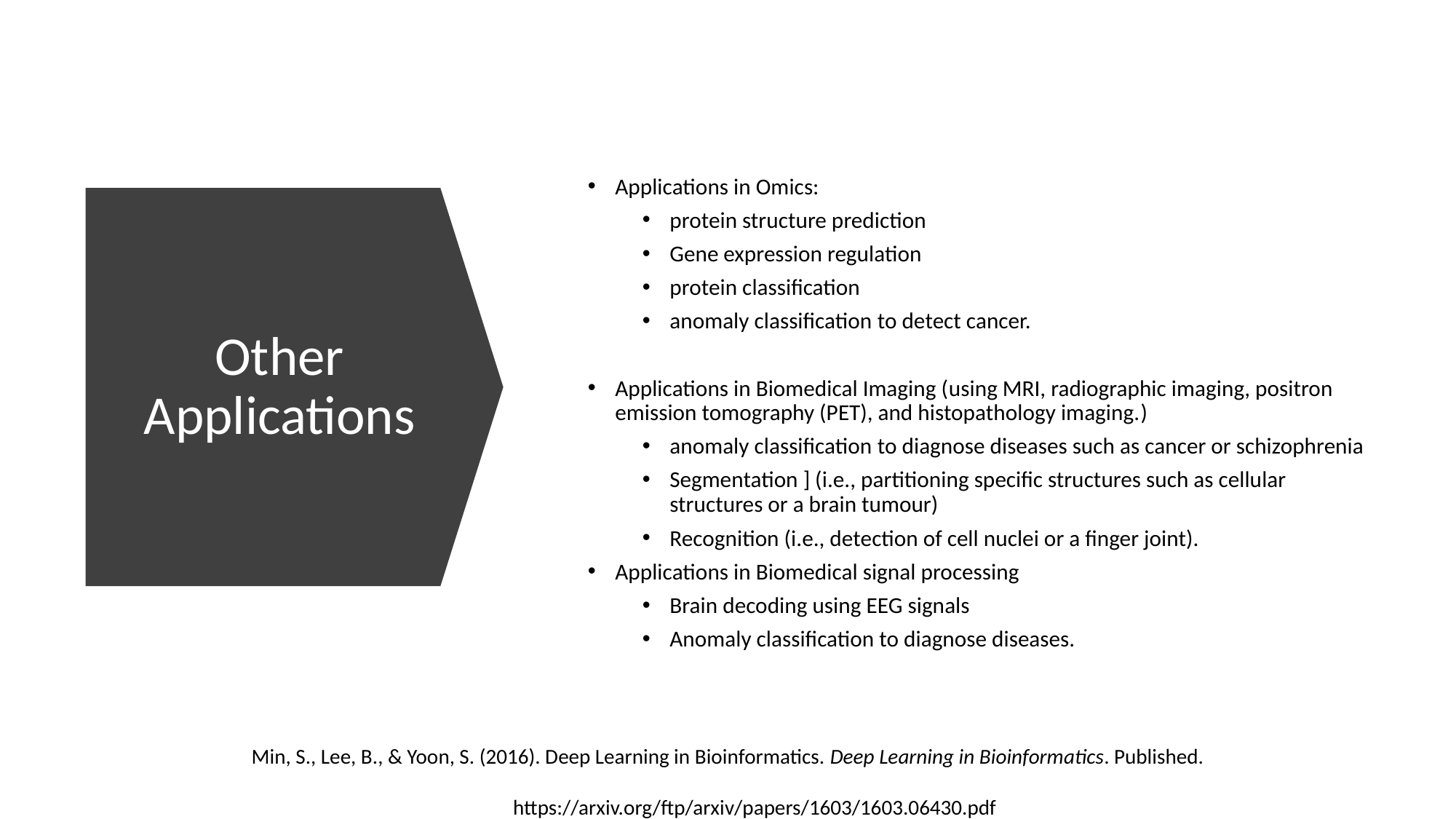

Applications in Omics:
protein structure prediction
Gene expression regulation
protein classification
anomaly classification to detect cancer.

Applications in Biomedical Imaging (using MRI, radiographic imaging, positron emission tomography (PET), and histopathology imaging.)
anomaly classification to diagnose diseases such as cancer or schizophrenia
Segmentation ] (i.e., partitioning specific structures such as cellular structures or a brain tumour)
Recognition (i.e., detection of cell nuclei or a finger joint).
Applications in Biomedical signal processing
Brain decoding using EEG signals
Anomaly classification to diagnose diseases.

# Other Applications
Min, S., Lee, B., & Yoon, S. (2016). Deep Learning in Bioinformatics. Deep Learning in Bioinformatics. Published. https://arxiv.org/ftp/arxiv/papers/1603/1603.06430.pdf